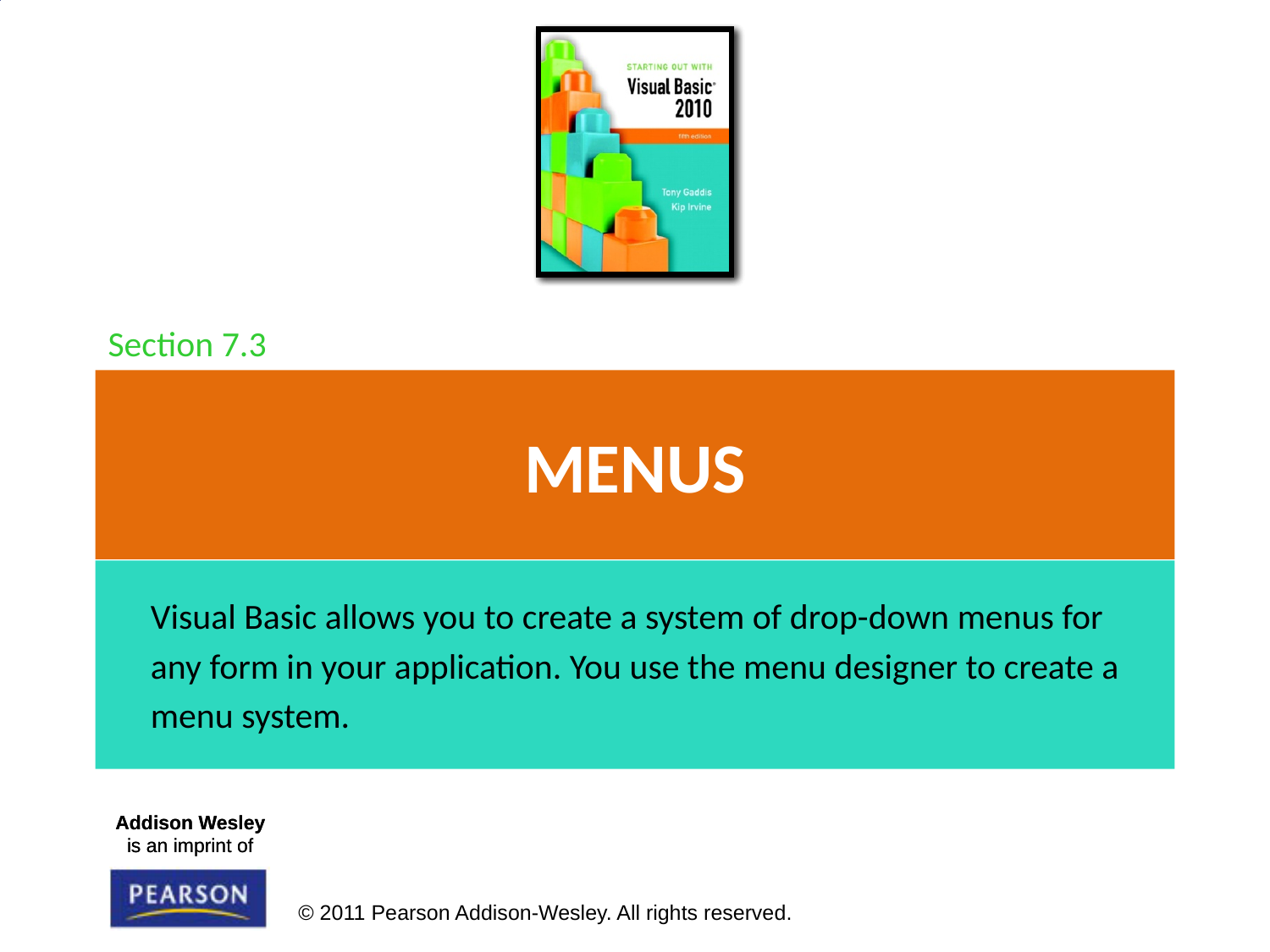

Section 7.3
# Menus
Visual Basic allows you to create a system of drop-down menus for
any form in your application. You use the menu designer to create a
menu system.